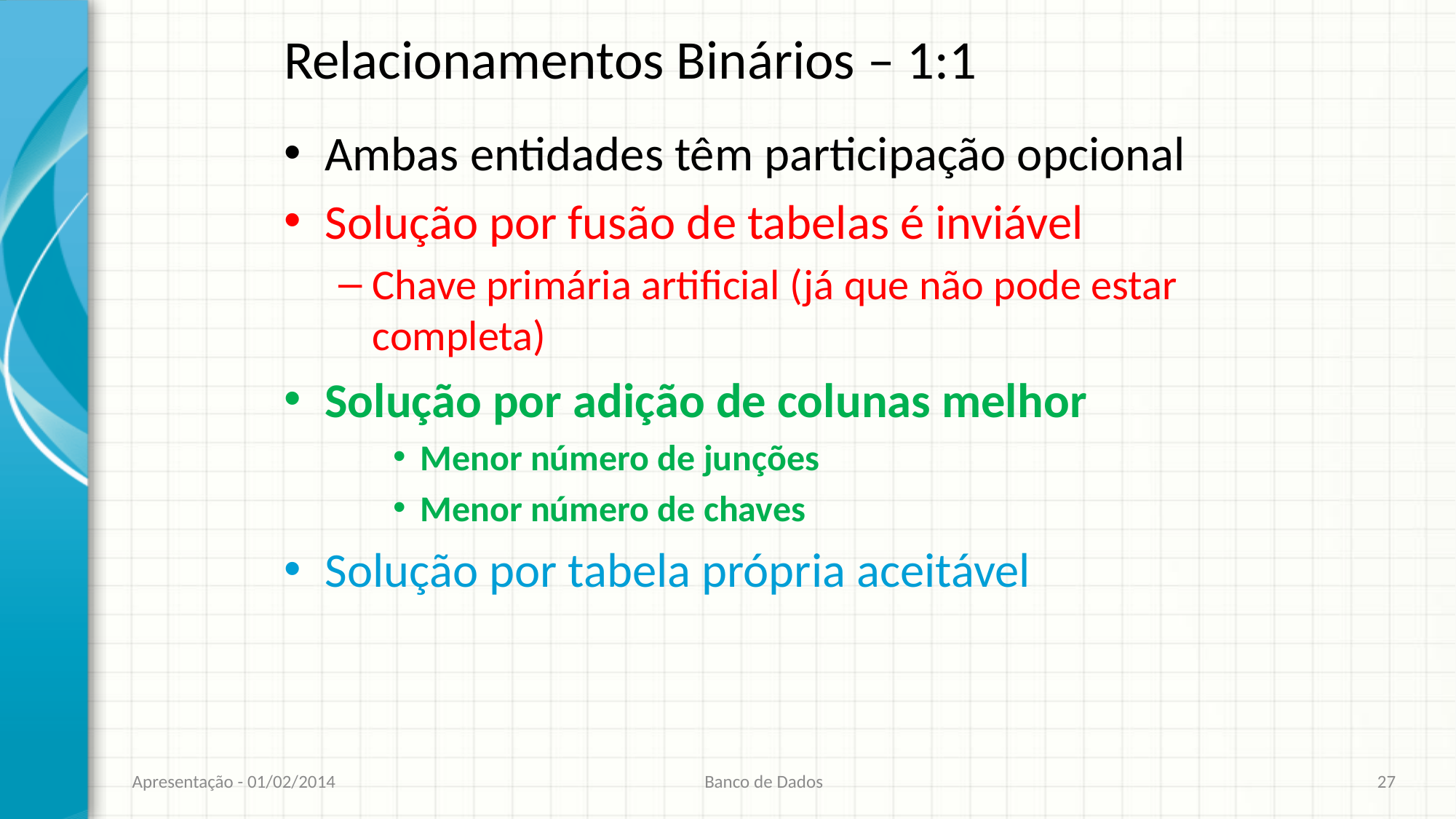

# Relacionamentos Binários – 1:1
Ambas entidades têm participação opcional
Solução por fusão de tabelas é inviável
Chave primária artificial (já que não pode estar completa)
Solução por adição de colunas melhor
Menor número de junções
Menor número de chaves
Solução por tabela própria aceitável

Apresentação - 01/02/2014
Banco de Dados
27